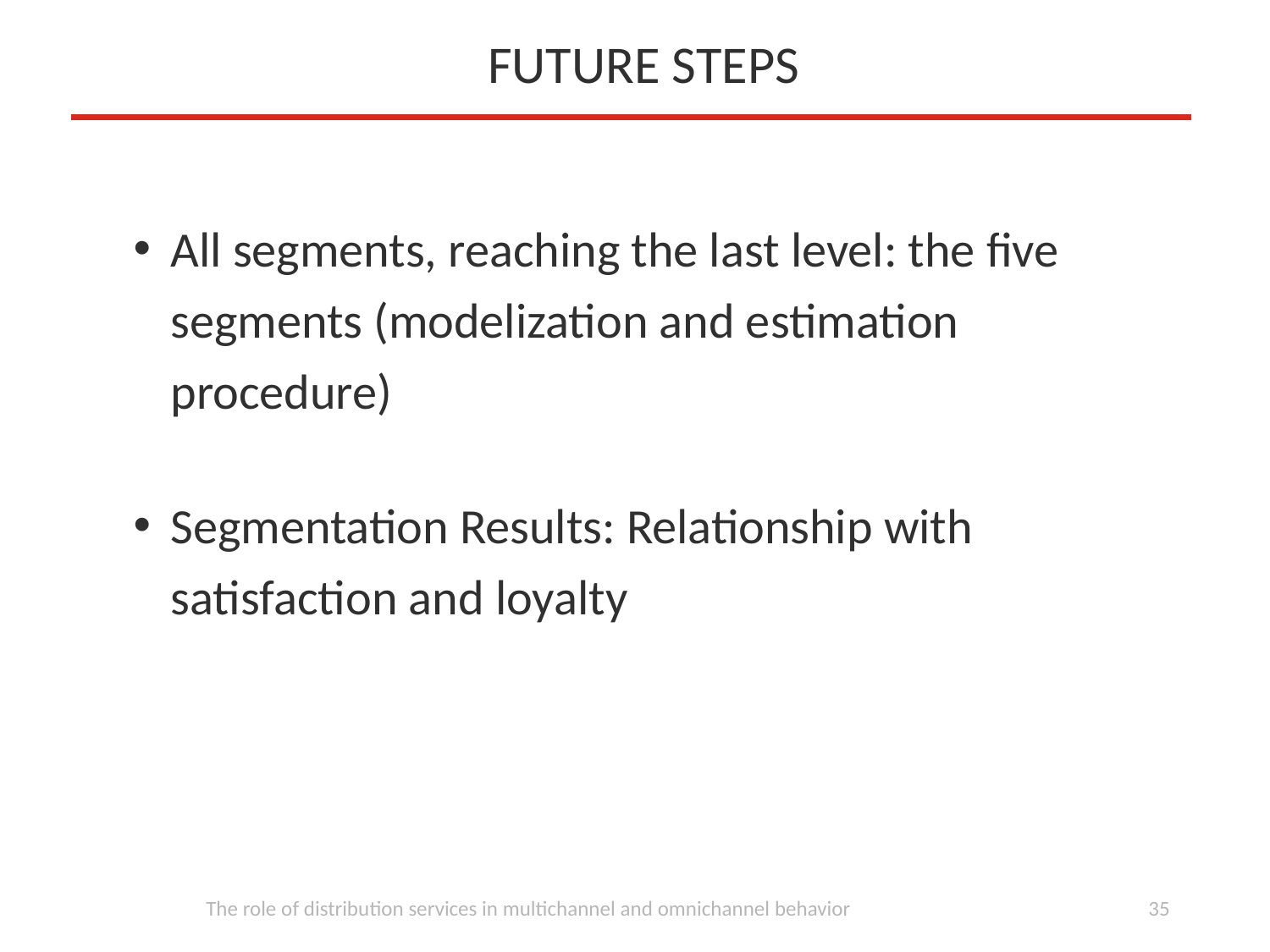

# FUTURE STEPS
All segments, reaching the last level: the five segments (modelization and estimation procedure)
Segmentation Results: Relationship with satisfaction and loyalty

The role of distribution services in multichannel and omnichannel behavior
35